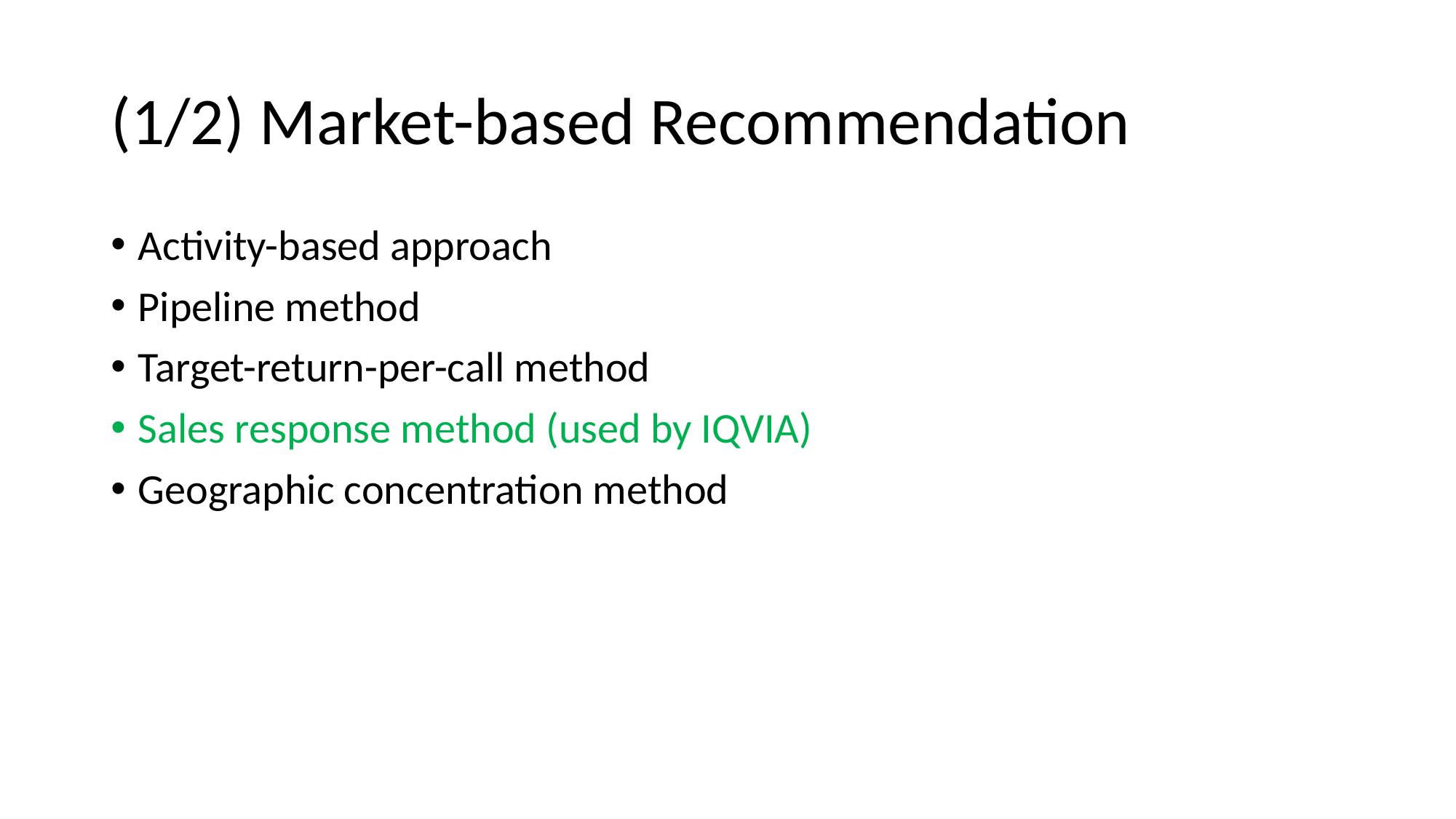

# (1/2) Market-based Recommendation
Activity-based approach
Pipeline method
Target-return-per-call method
Sales response method (used by IQVIA)
Geographic concentration method